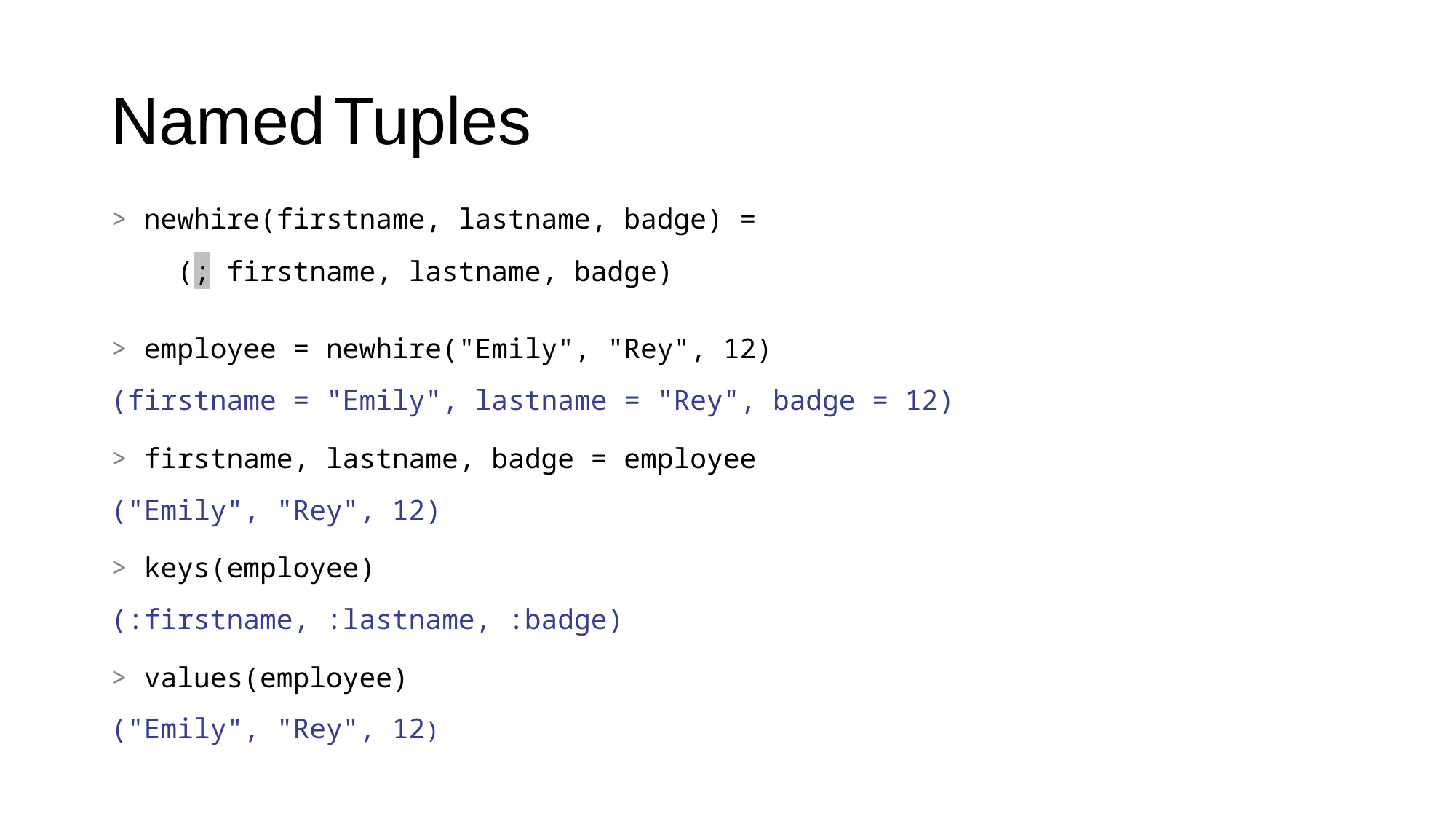

# Named Tuples
> newhire(firstname, lastname, badge) =
    (; firstname, lastname, badge)

> employee = newhire("Emily", "Rey", 12)
(firstname = "Emily", lastname = "Rey", badge = 12)
> firstname, lastname, badge = employee
("Emily", "Rey", 12)
> keys(employee)
(:firstname, :lastname, :badge)
> values(employee)
("Emily", "Rey", 12)